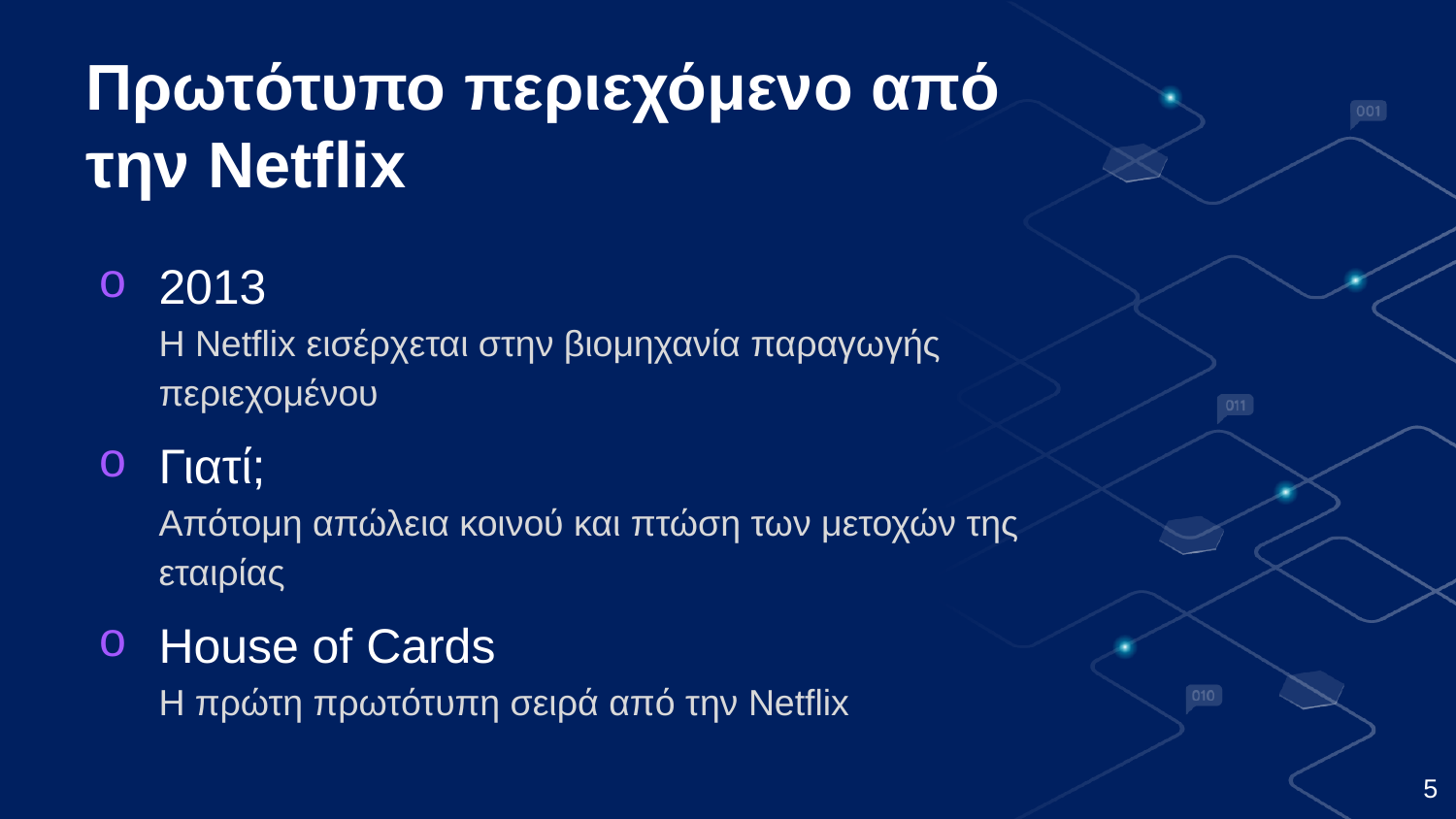

# Πρωτότυπο περιεχόμενο από την Netflix
2013
Η Netflix εισέρχεται στην βιομηχανία παραγωγής περιεχομένου
Γιατί;
Απότομη απώλεια κοινού και πτώση των μετοχών της εταιρίας
House of Cards
Η πρώτη πρωτότυπη σειρά από την Netflix

5